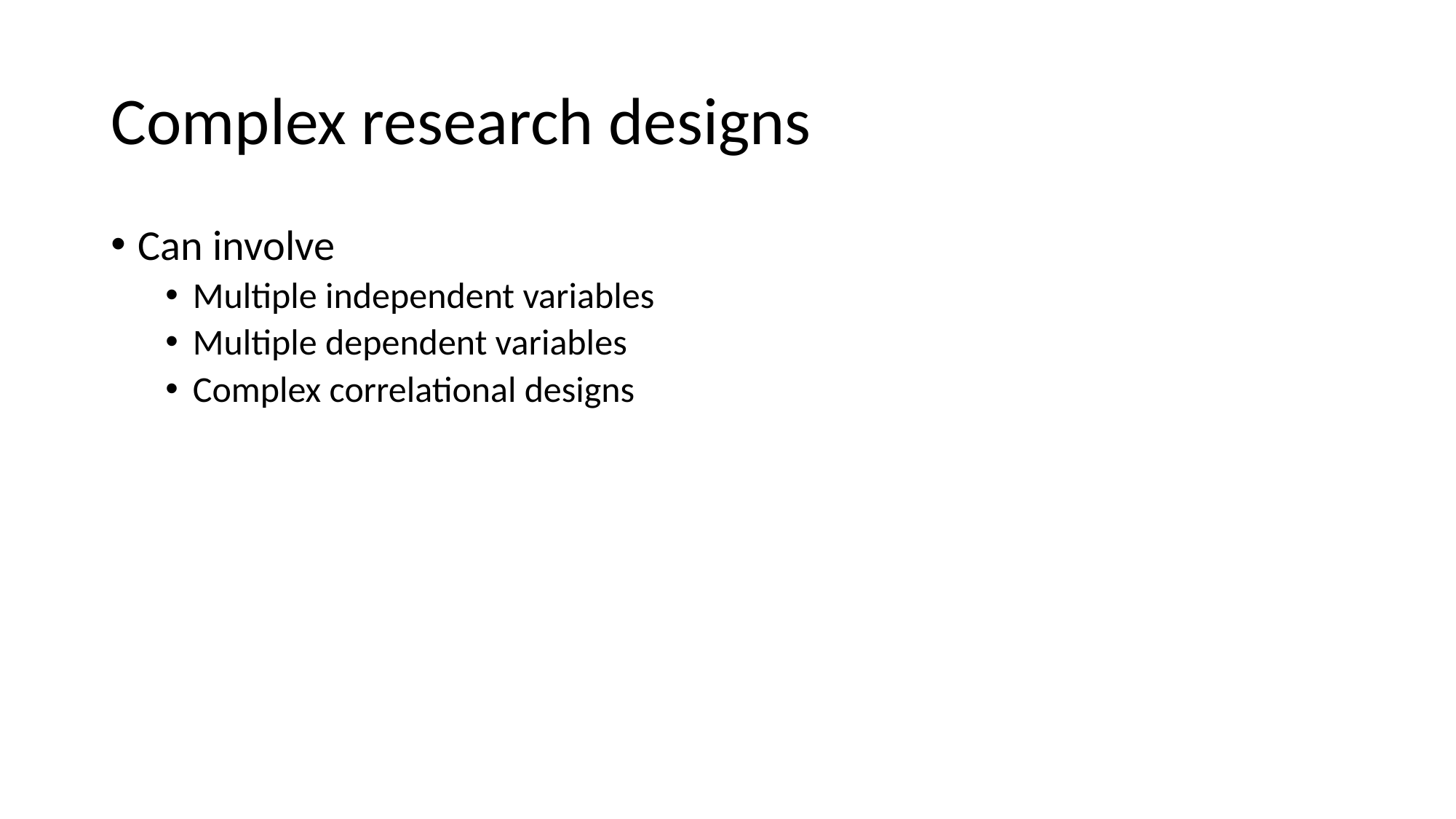

# Complex research designs
Can involve
Multiple independent variables
Multiple dependent variables
Complex correlational designs